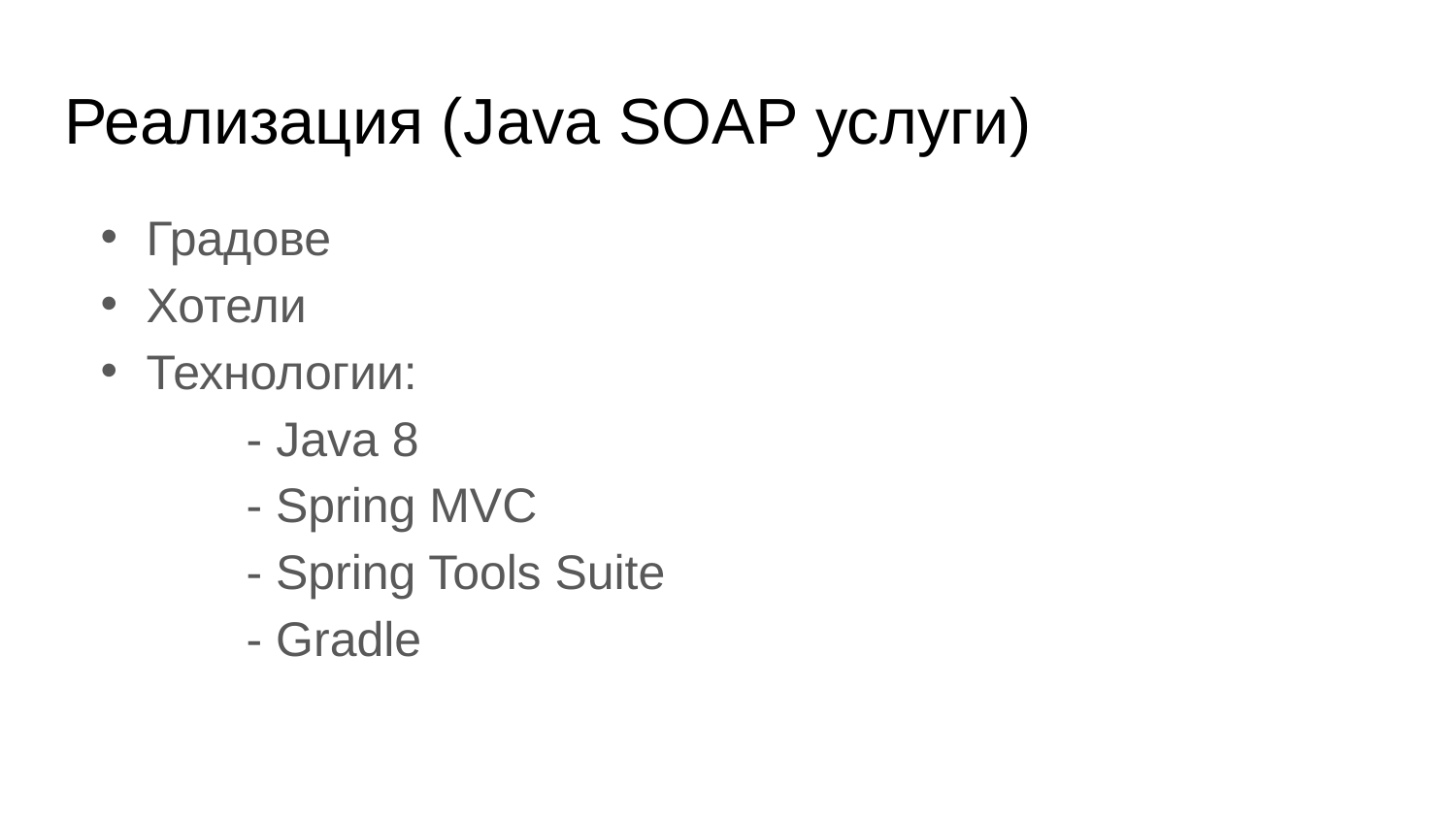

# Реализация (Java SOAP услуги)
Градове
Хотели
Технологии:
	- Java 8
	- Spring MVC
	- Spring Tools Suite
	- Gradle